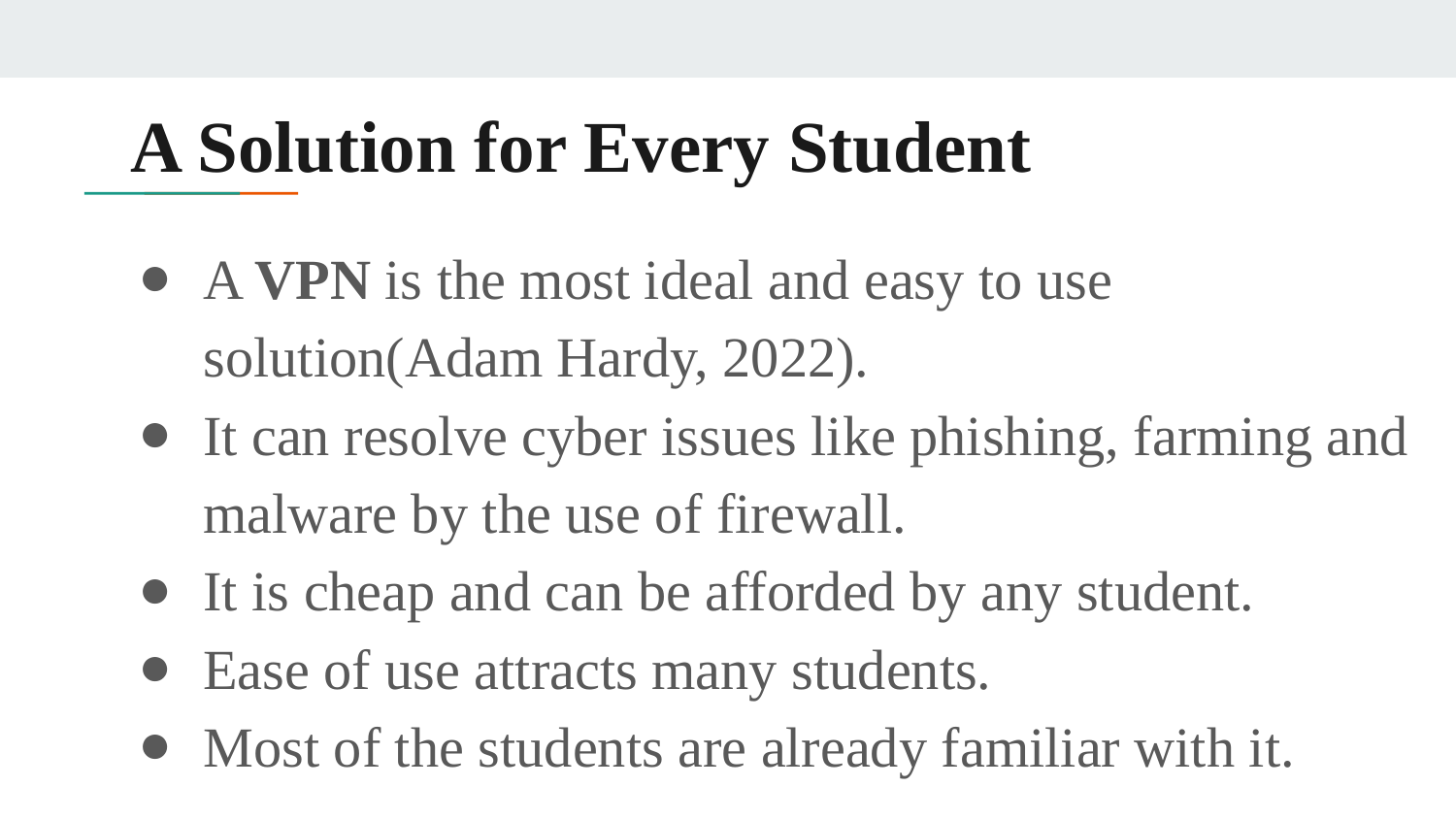

# A Solution for Every Student
A VPN is the most ideal and easy to use solution(Adam Hardy, 2022).
It can resolve cyber issues like phishing, farming and malware by the use of firewall.
It is cheap and can be afforded by any student.
Ease of use attracts many students.
Most of the students are already familiar with it.